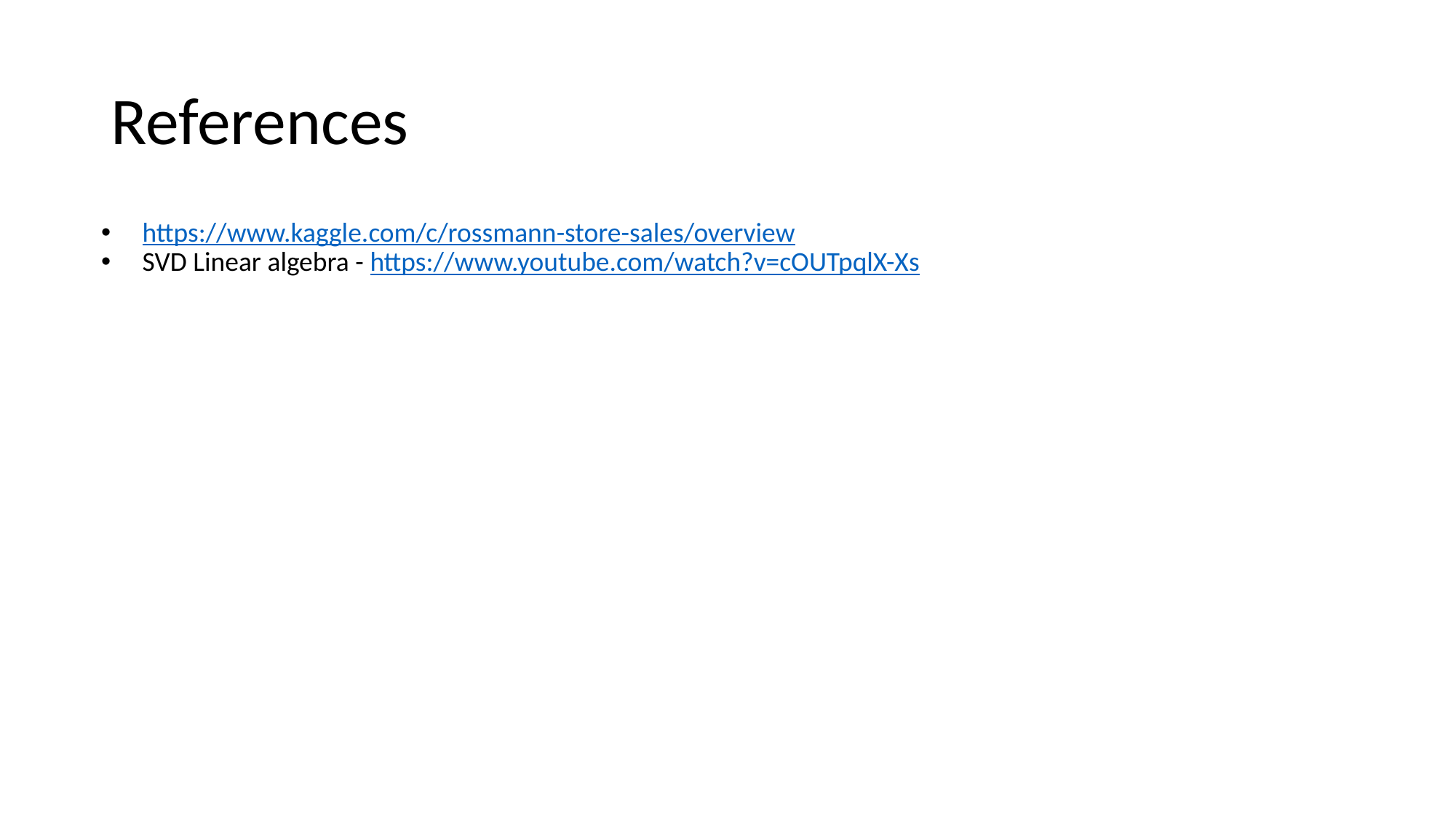

# References
https://www.kaggle.com/c/rossmann-store-sales/overview
SVD Linear algebra - https://www.youtube.com/watch?v=cOUTpqlX-Xs